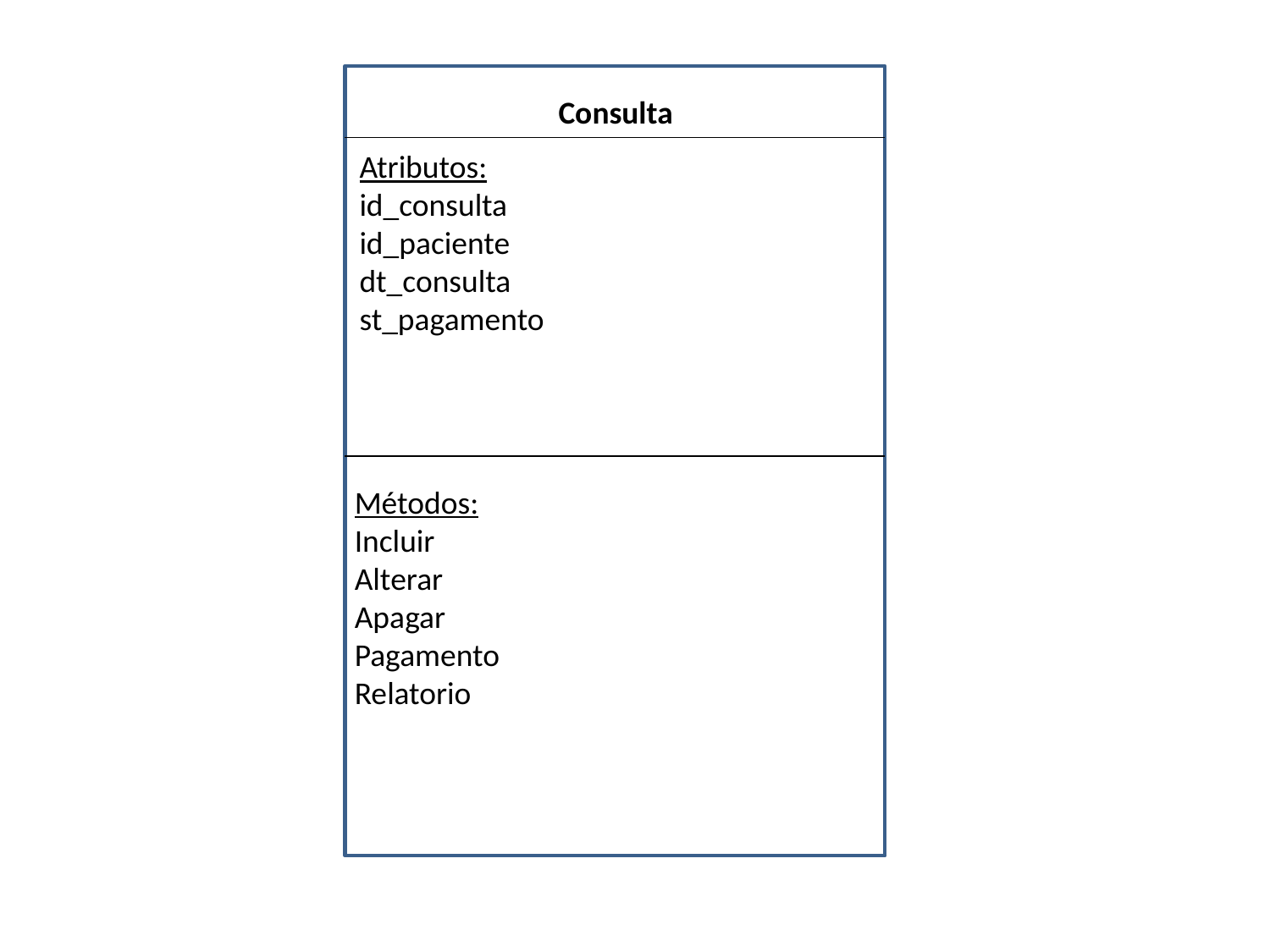

Consulta
Atributos:
id_consulta
id_paciente
dt_consulta
st_pagamento
Métodos:
Incluir
Alterar
Apagar
Pagamento
Relatorio